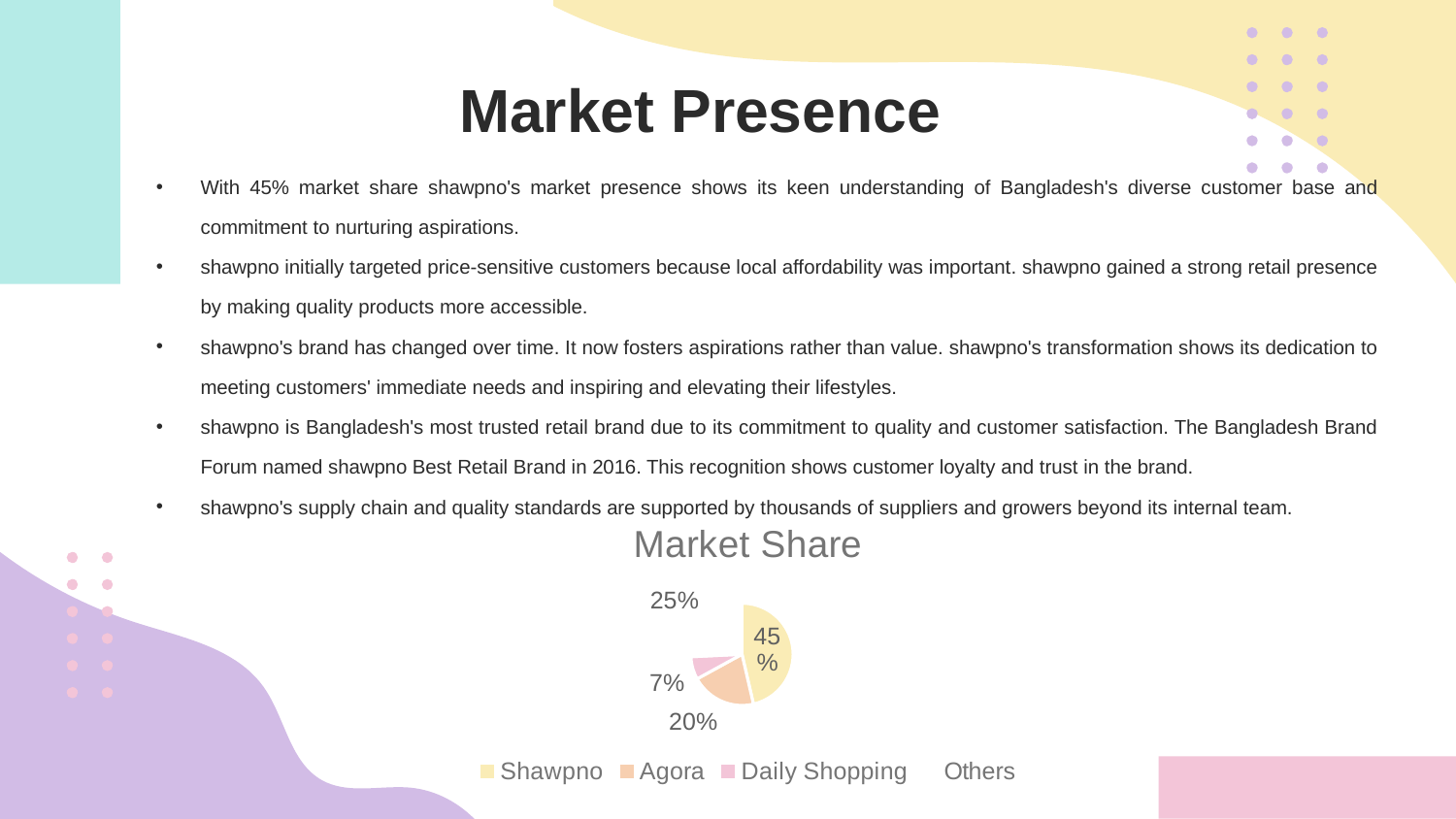

# Market Presence

With 45% market share shawpno's market presence shows its keen understanding of Bangladesh's diverse customer base and commitment to nurturing aspirations.
shawpno initially targeted price-sensitive customers because local affordability was important. shawpno gained a strong retail presence by making quality products more accessible.
shawpno's brand has changed over time. It now fosters aspirations rather than value. shawpno's transformation shows its dedication to meeting customers' immediate needs and inspiring and elevating their lifestyles.
shawpno is Bangladesh's most trusted retail brand due to its commitment to quality and customer satisfaction. The Bangladesh Brand Forum named shawpno Best Retail Brand in 2016. This recognition shows customer loyalty and trust in the brand.
shawpno's supply chain and quality standards are supported by thousands of suppliers and growers beyond its internal team.

### Chart: Market Share

| Category | Share |
|---|---|
| Shawpno | 0.45 |
| Agora | 0.2 |
| Daily Shopping | 0.07 |
| Others | 0.25 |